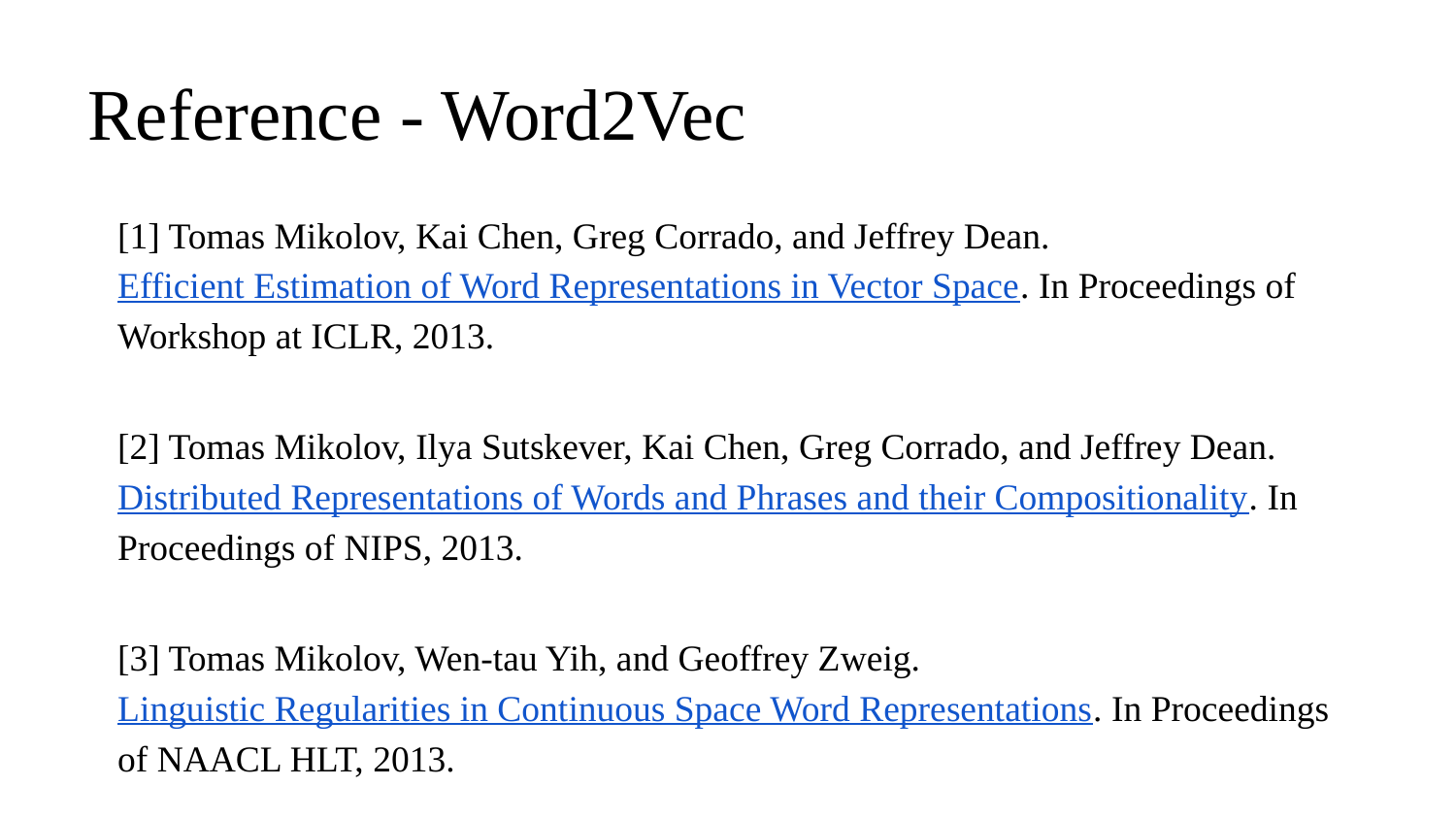

# Reference - Word2Vec
[1] Tomas Mikolov, Kai Chen, Greg Corrado, and Jeffrey Dean. Efficient Estimation of Word Representations in Vector Space. In Proceedings of Workshop at ICLR, 2013.
[2] Tomas Mikolov, Ilya Sutskever, Kai Chen, Greg Corrado, and Jeffrey Dean. Distributed Representations of Words and Phrases and their Compositionality. In Proceedings of NIPS, 2013.
[3] Tomas Mikolov, Wen-tau Yih, and Geoffrey Zweig. Linguistic Regularities in Continuous Space Word Representations. In Proceedings of NAACL HLT, 2013.